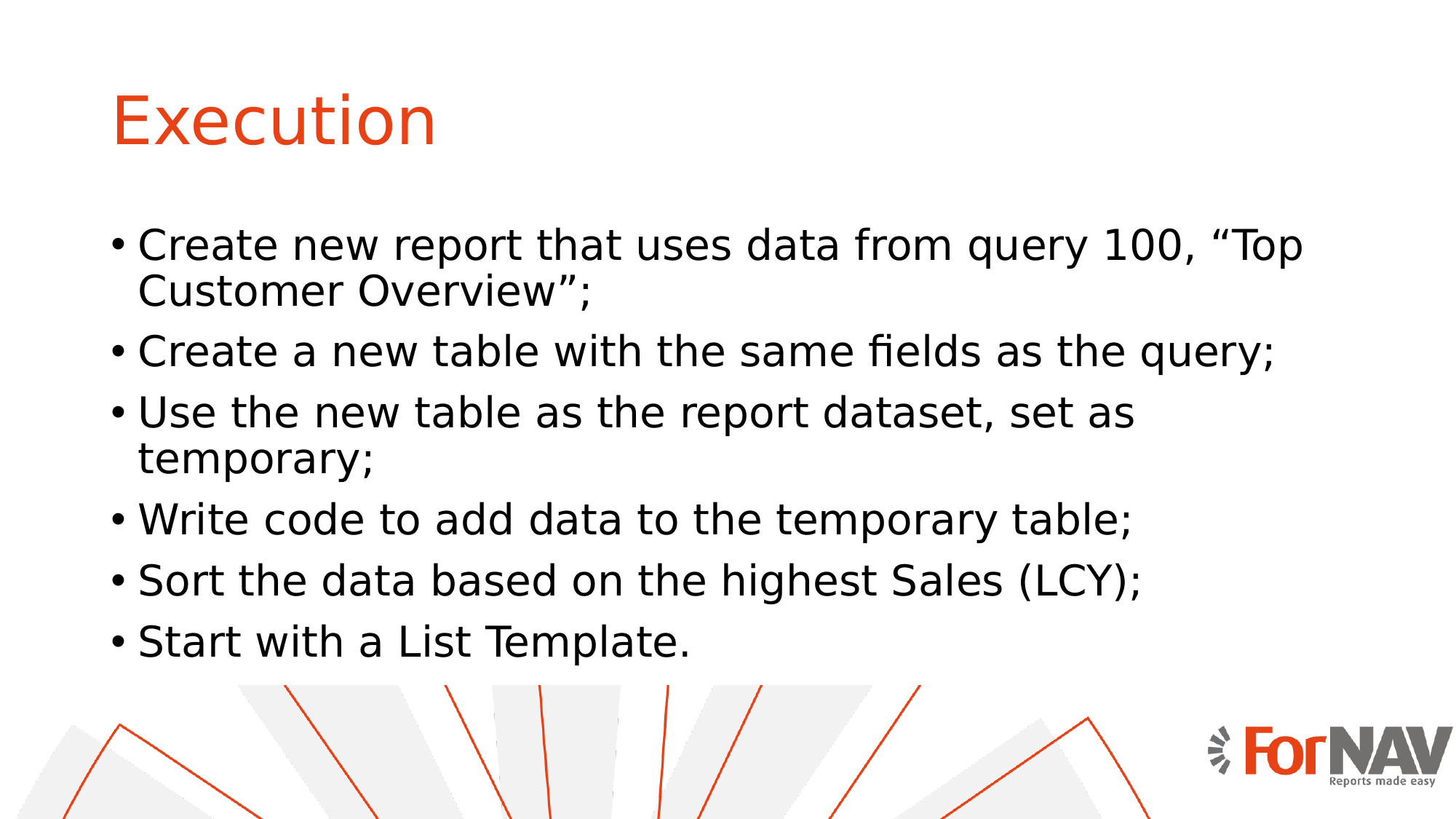

# Execution
Create new report that uses data from query 100, “Top Customer Overview”;
Create a new table with the same fields as the query;
Use the new table as the report dataset, set as temporary;
Write code to add data to the temporary table;
Sort the data based on the highest Sales (LCY);
Start with a List Template.